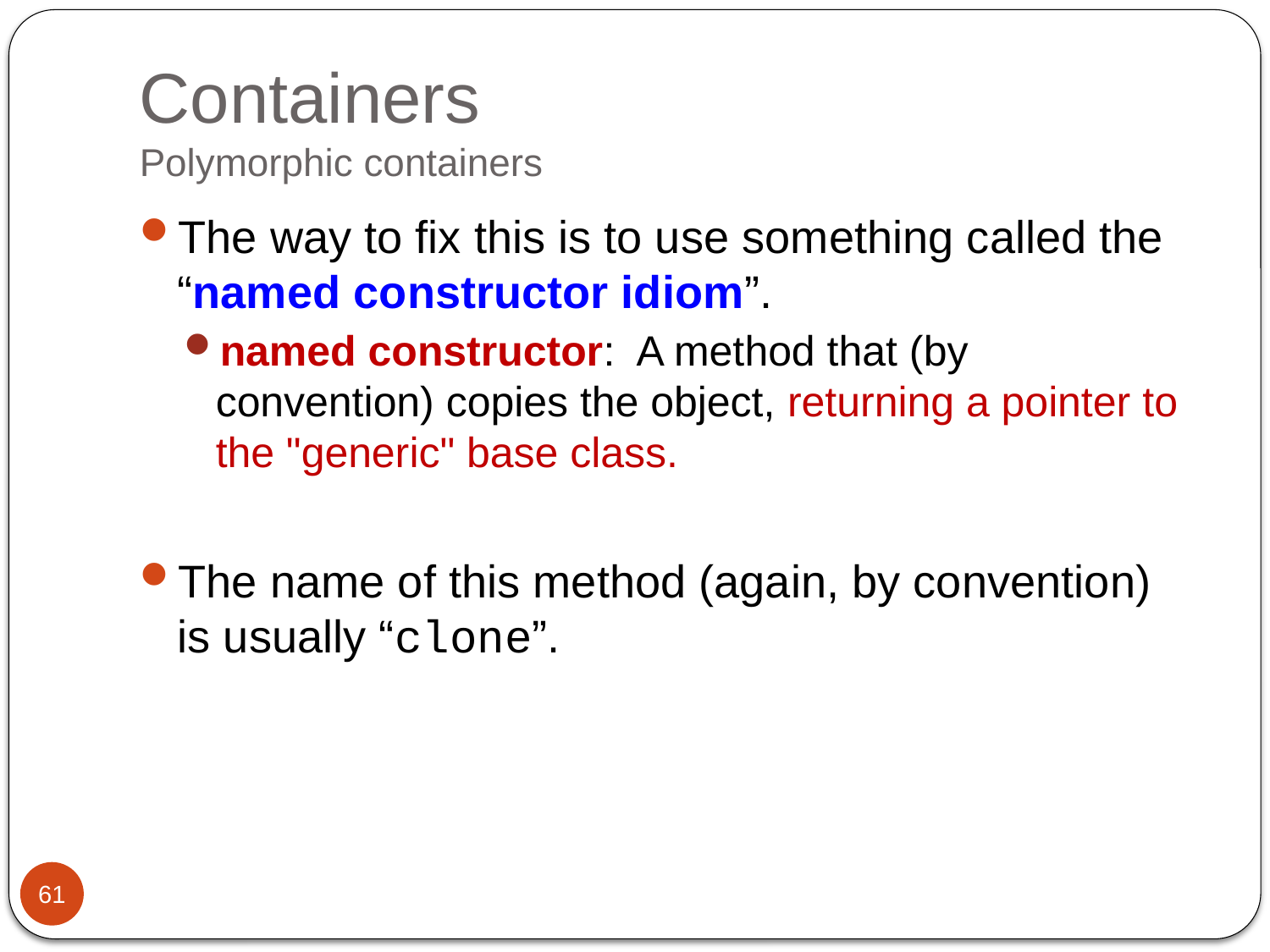

# Containers Polymorphic containers
The way to fix this is to use something called the “named constructor idiom”.
named constructor:  A method that (by convention) copies the object, returning a pointer to the "generic" base class.

The name of this method (again, by convention) is usually “clone”.
61